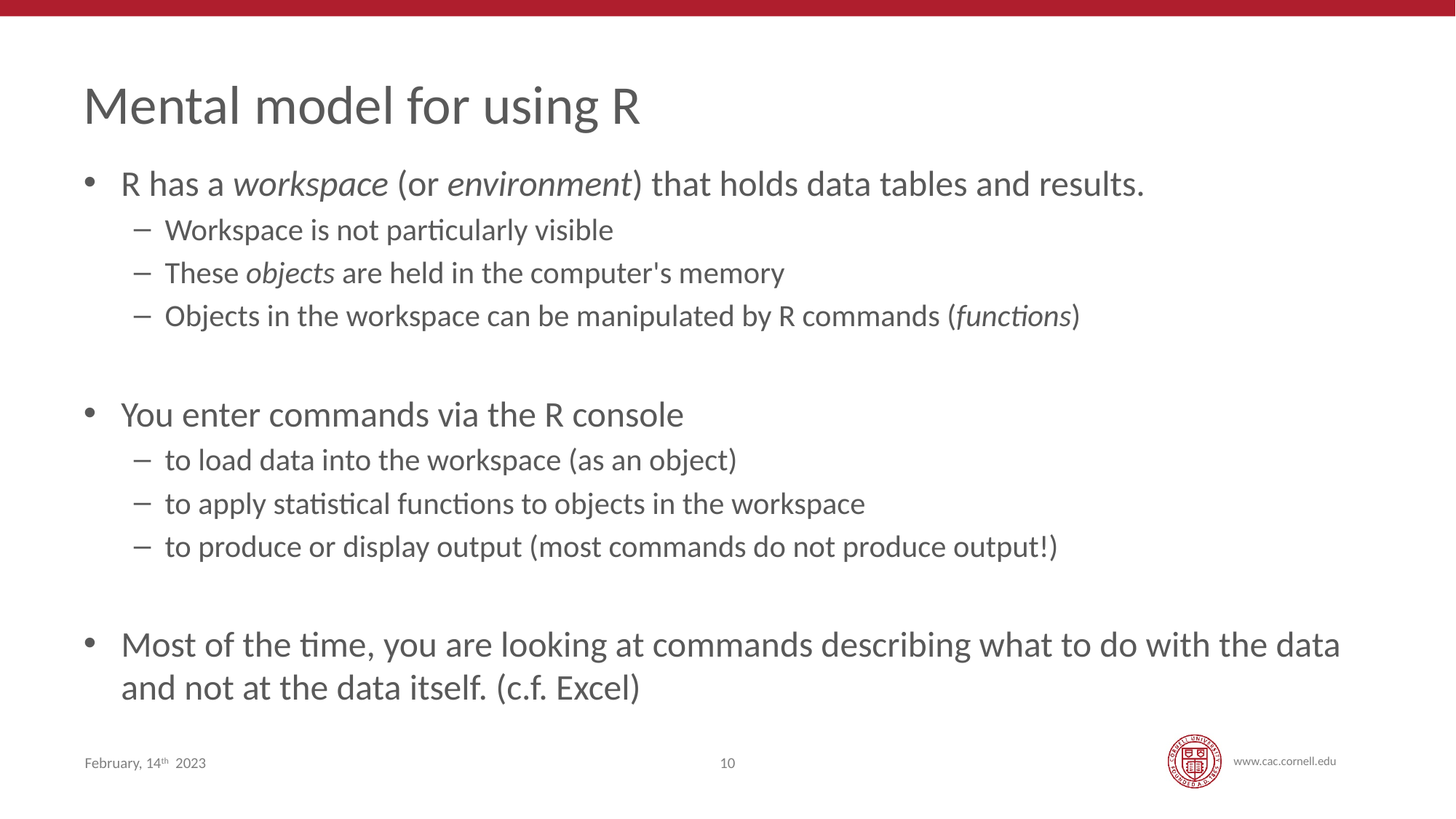

# Mental model for using R
R has a workspace (or environment) that holds data tables and results.
Workspace is not particularly visible
These objects are held in the computer's memory
Objects in the workspace can be manipulated by R commands (functions)

You enter commands via the R console
to load data into the workspace (as an object)
to apply statistical functions to objects in the workspace
to produce or display output (most commands do not produce output!)

Most of the time, you are looking at commands describing what to do with the data and not at the data itself. (c.f. Excel)